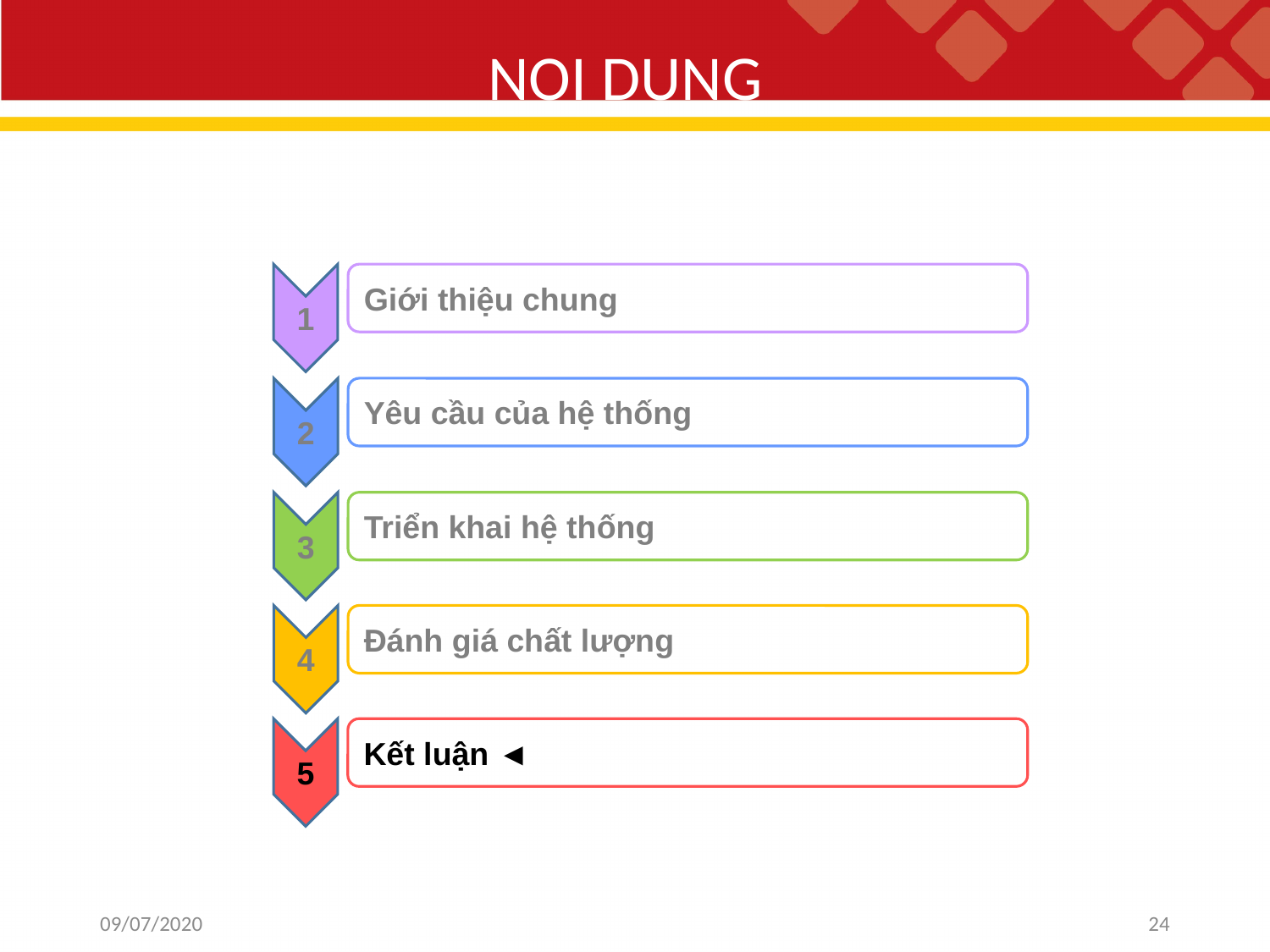

# NỘI DUNG
Giới thiệu chung
1
Yêu cầu của hệ thống
2
Triển khai hệ thống
3
Đánh giá chất lượng
4
Kết luận ◄
5
09/07/2020
24